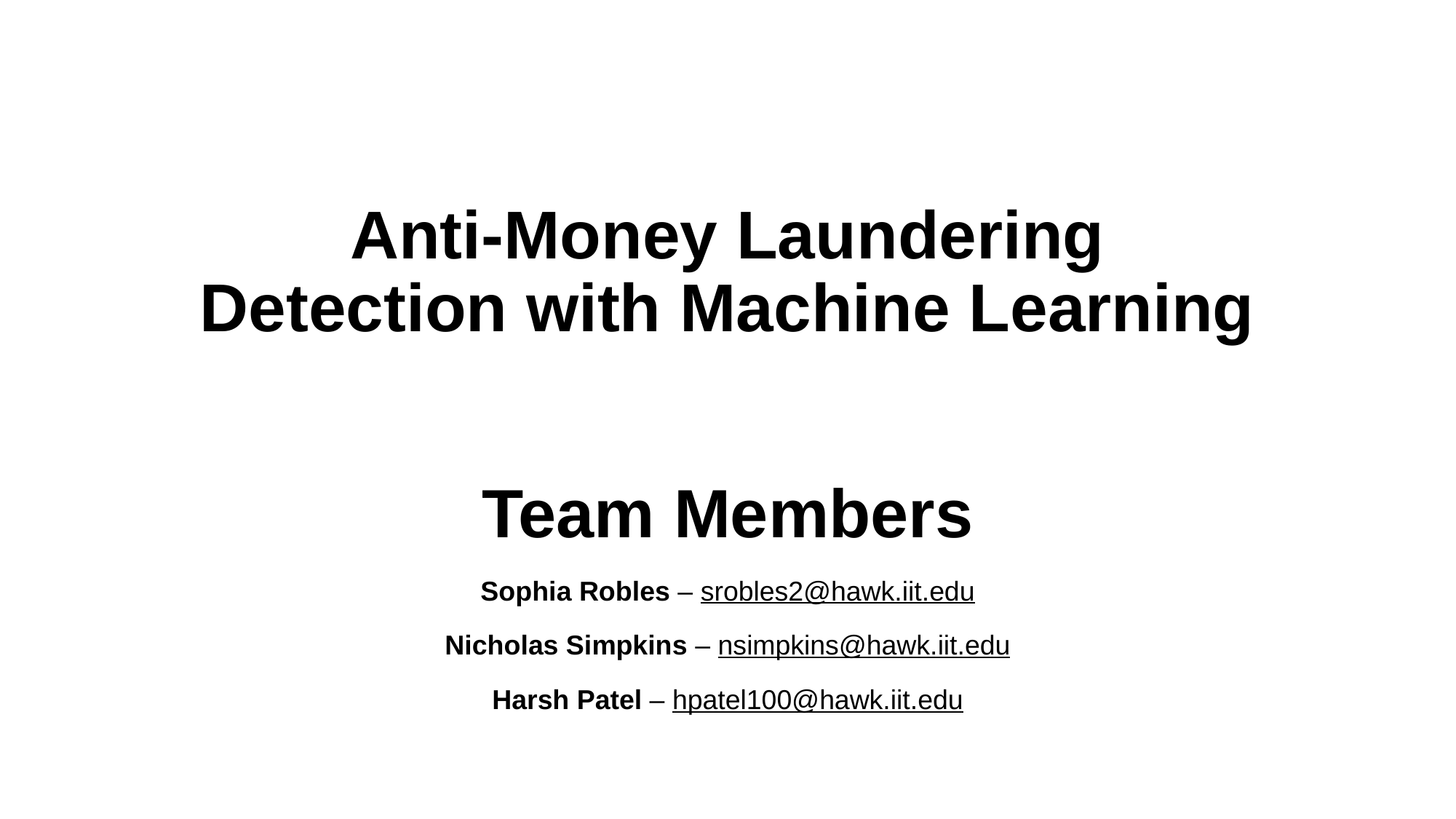

# Anti-Money Laundering Detection with Machine Learning
Team Members
Sophia Robles – srobles2@hawk.iit.edu
Nicholas Simpkins – nsimpkins@hawk.iit.edu
Harsh Patel – hpatel100@hawk.iit.edu